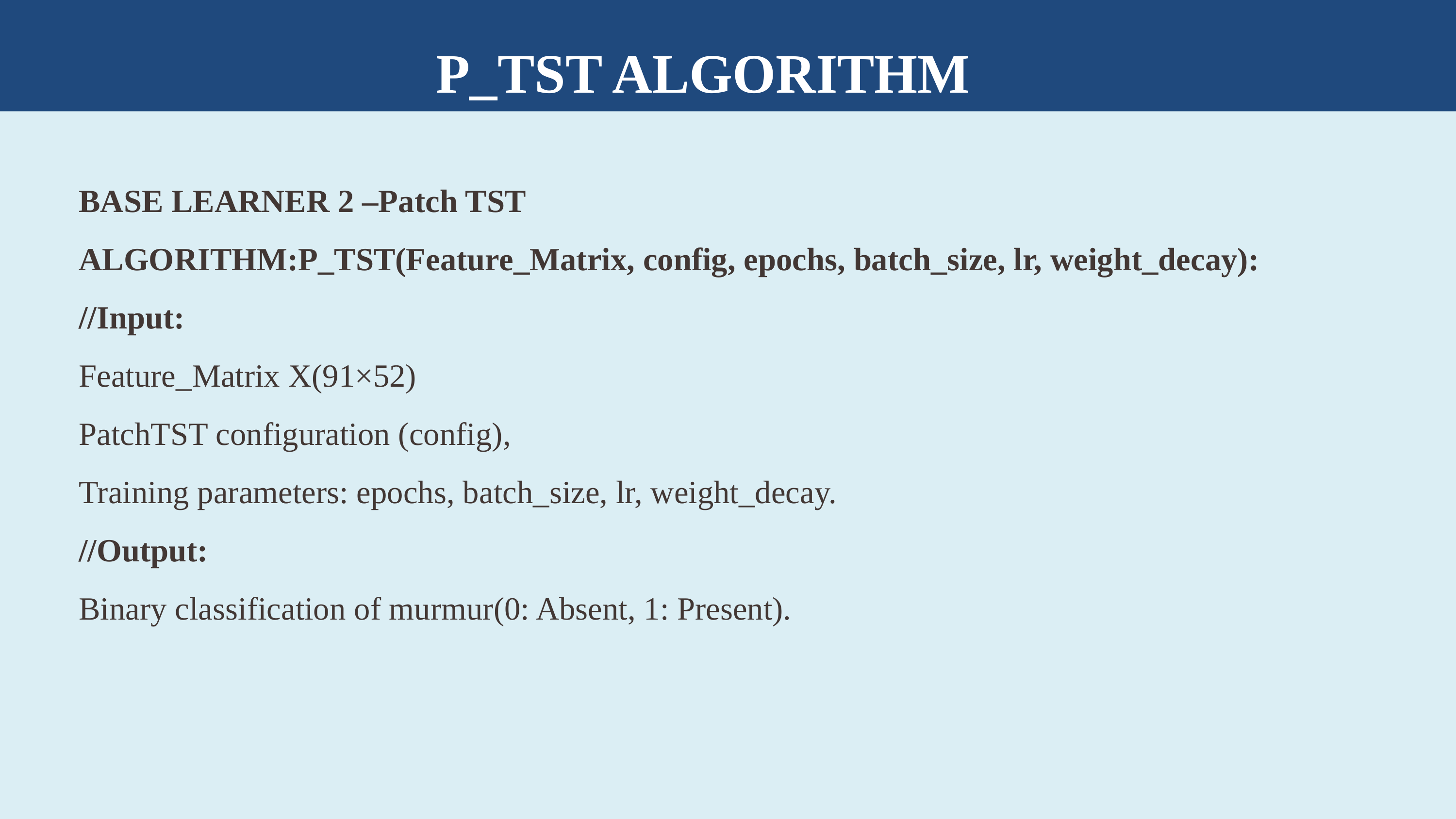

P_TST ALGORITHM
BASE LEARNER 2 –Patch TST
ALGORITHM:P_TST(Feature_Matrix, config, epochs, batch_size, lr, weight_decay):
//Input:
Feature_Matrix X(91×52)
PatchTST configuration (config),
Training parameters: epochs, batch_size, lr, weight_decay.
//Output:
Binary classification of murmur(0: Absent, 1: Present).